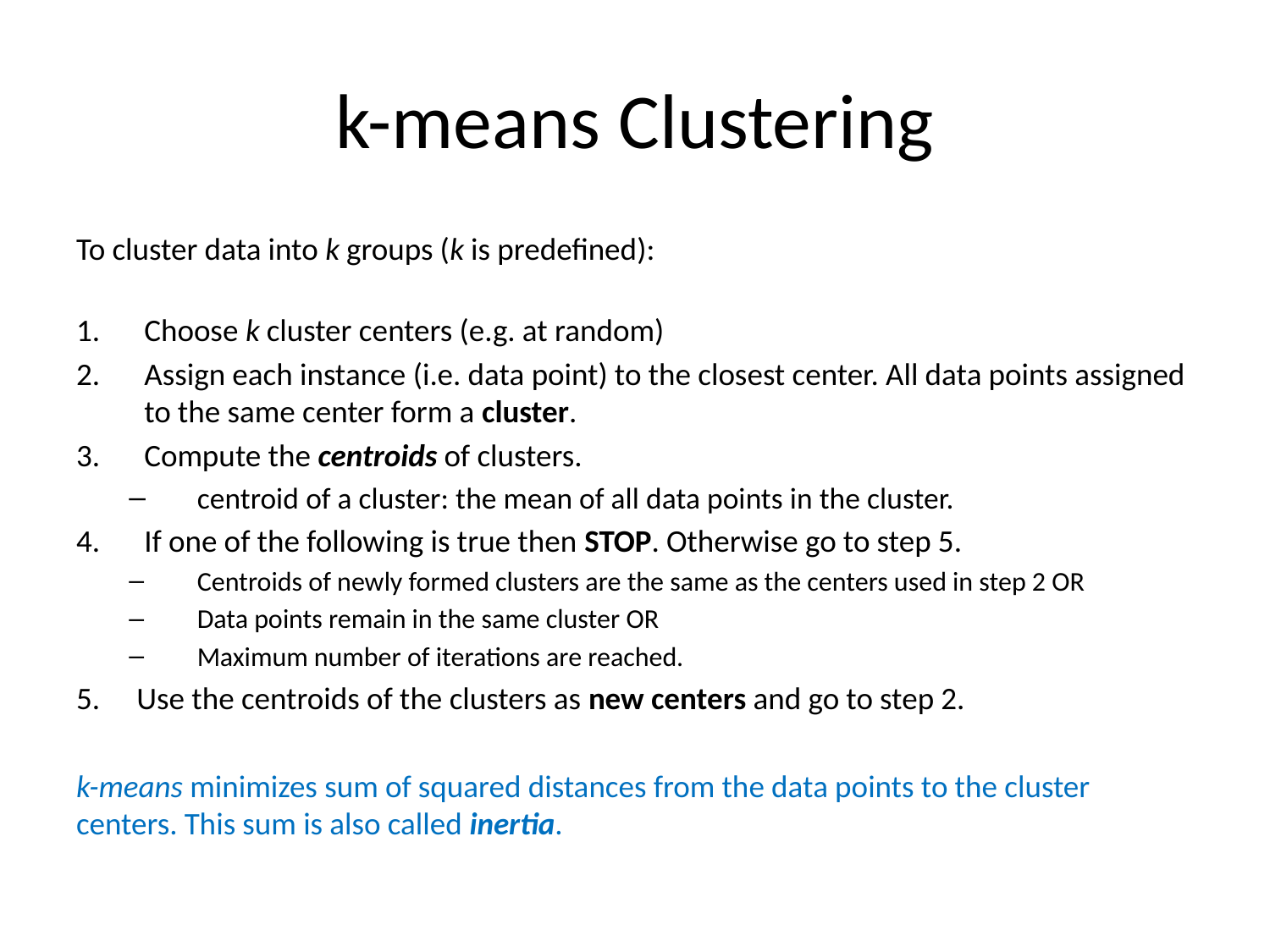

# k-means Clustering
To cluster data into k groups (k is predefined):
Choose k cluster centers (e.g. at random)
Assign each instance (i.e. data point) to the closest center. All data points assigned to the same center form a cluster.
Compute the centroids of clusters.
centroid of a cluster: the mean of all data points in the cluster.
If one of the following is true then STOP. Otherwise go to step 5.
Centroids of newly formed clusters are the same as the centers used in step 2 OR
Data points remain in the same cluster OR
Maximum number of iterations are reached.
Use the centroids of the clusters as new centers and go to step 2.

k-means minimizes sum of squared distances from the data points to the cluster centers. This sum is also called inertia.